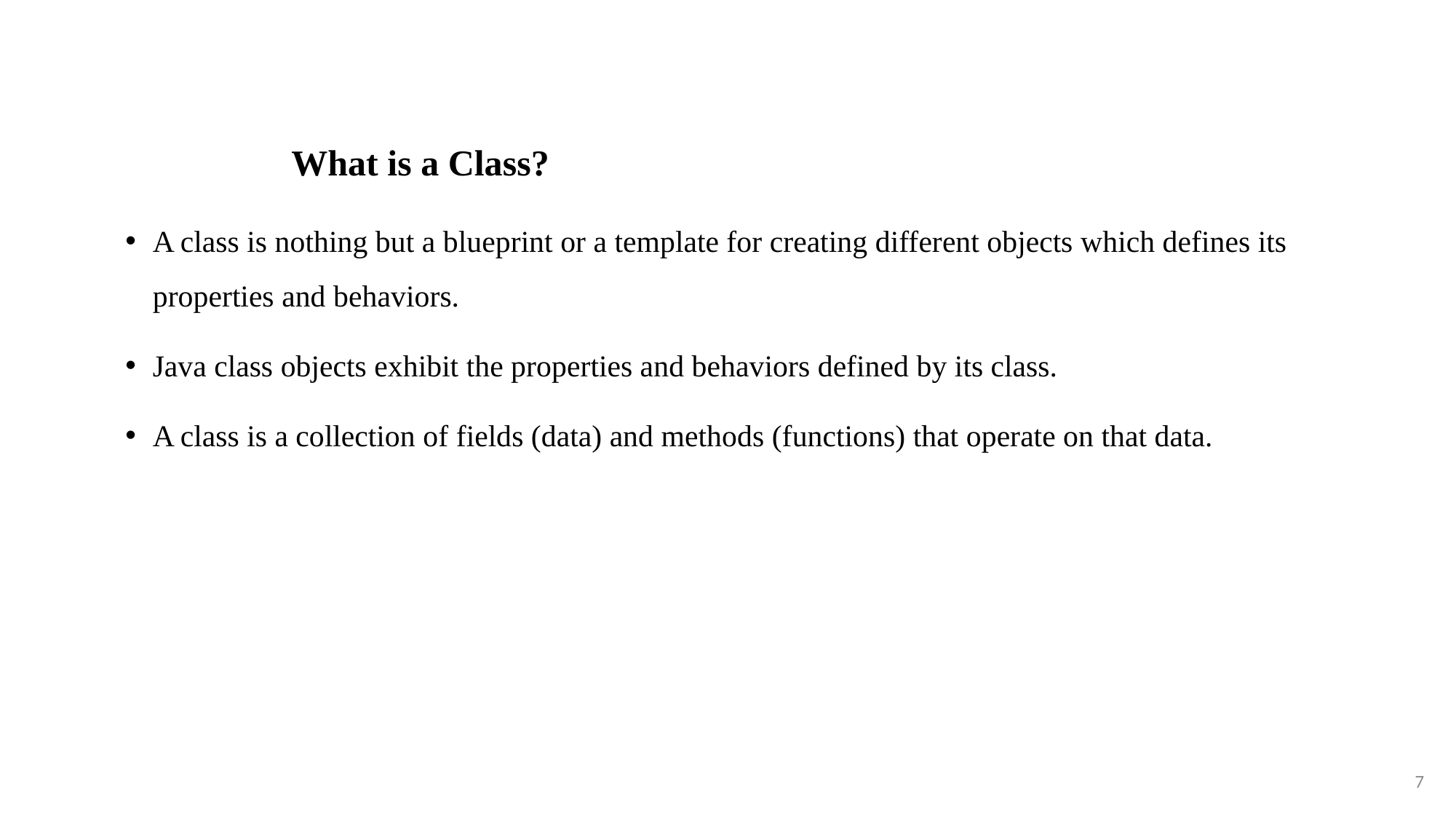

What is a Class?
A class is nothing but a blueprint or a template for creating different objects which defines its properties and behaviors.
Java class objects exhibit the properties and behaviors defined by its class.
A class is a collection of fields (data) and methods (functions) that operate on that data.
7